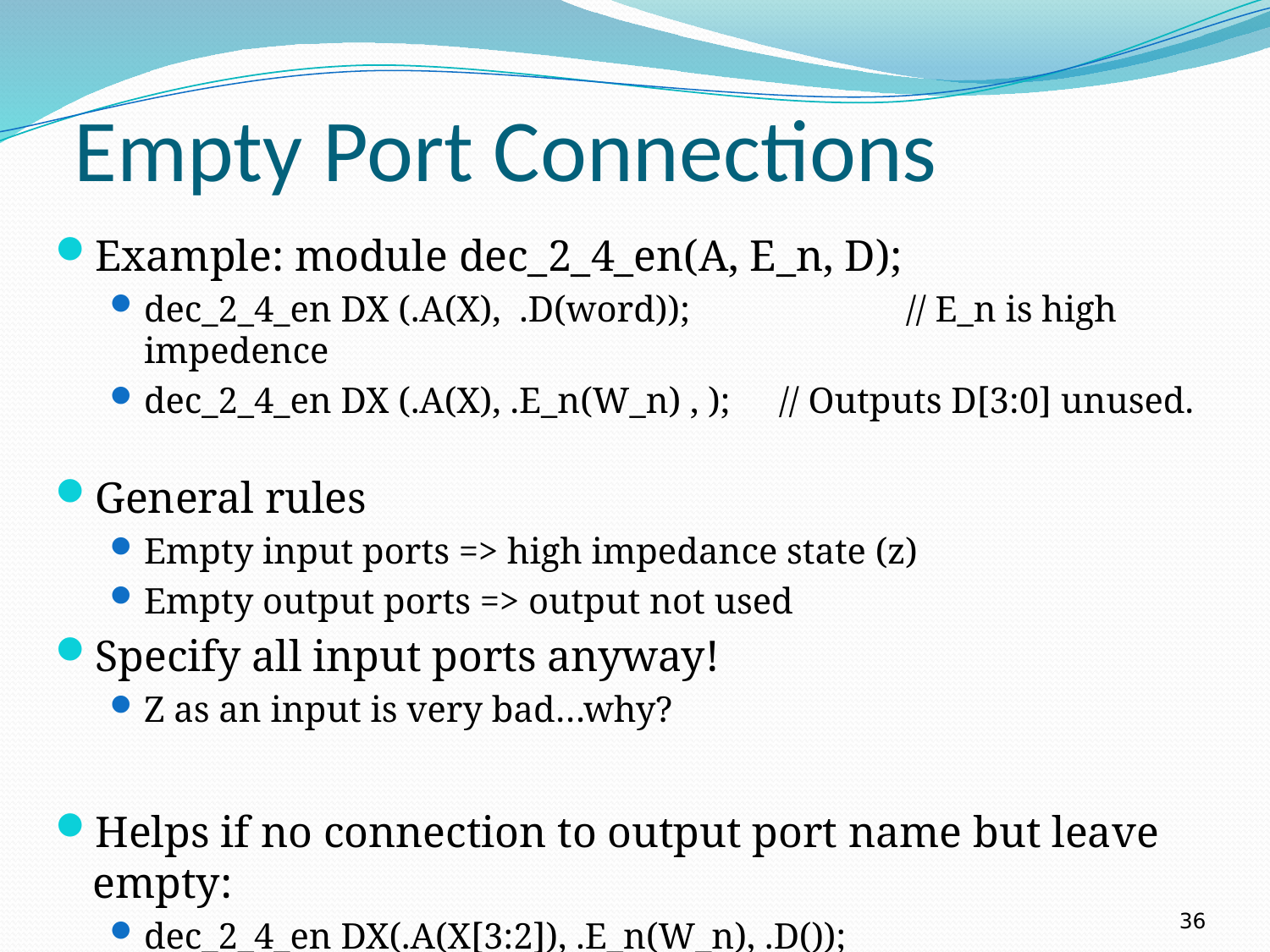

# Empty Port Connections
Example: module dec_2_4_en(A, E_n, D);
dec_2_4_en DX (.A(X),  .D(word));		// E_n is high impedence
dec_2_4_en DX (.A(X), .E_n(W_n) , );	// Outputs D[3:0] unused.
General rules
Empty input ports => high impedance state (z)
Empty output ports => output not used
Specify all input ports anyway!
Z as an input is very bad…why?

Helps if no connection to output port name but leave empty:
dec_2_4_en DX(.A(X[3:2]), .E_n(W_n), .D());
36